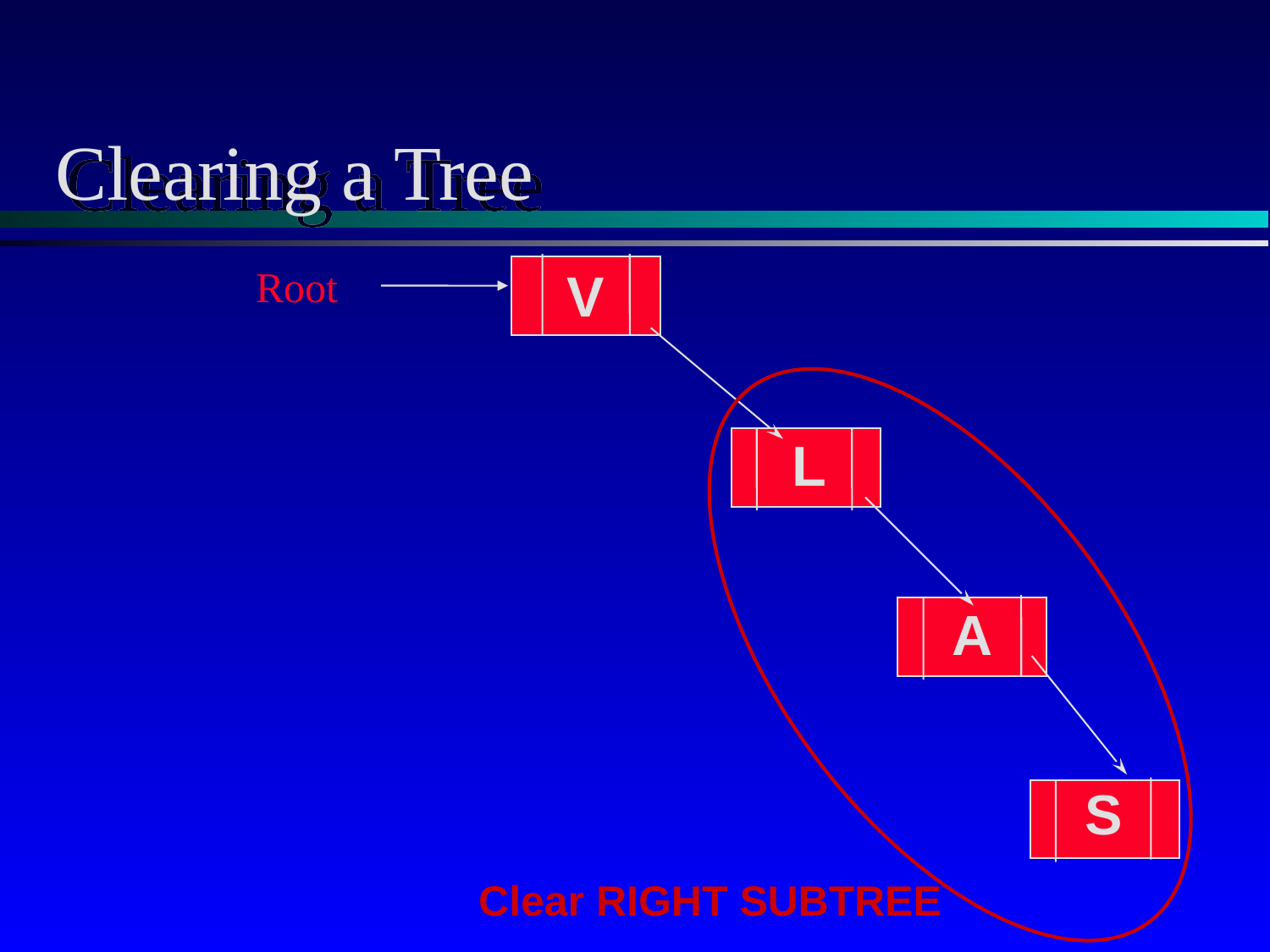

# Clearing a Tree

Root
   V

   L

  A

   S

Clear RIGHT SUBTREE